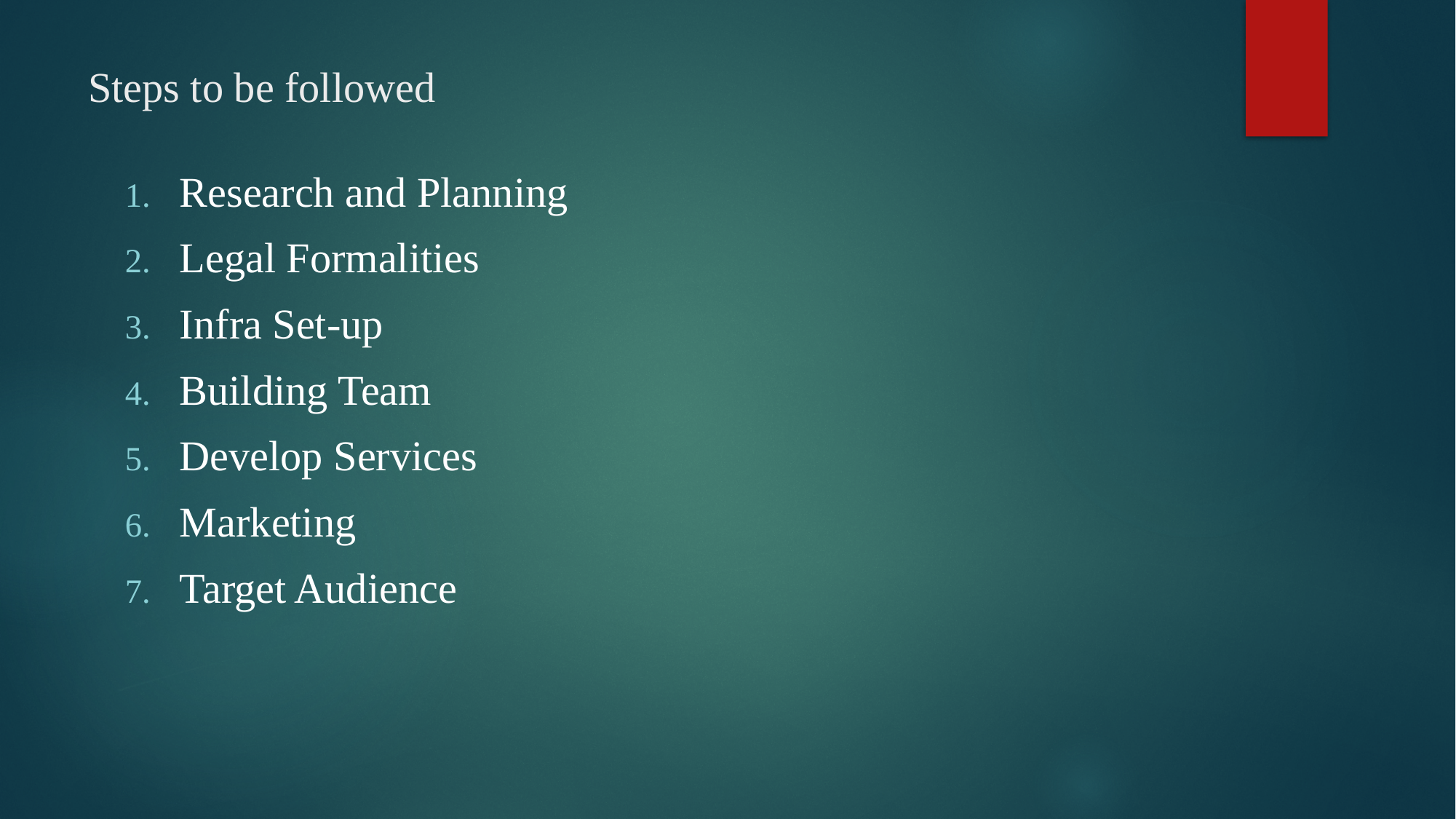

# Steps to be followed
Research and Planning
Legal Formalities
Infra Set-up
Building Team
Develop Services
Marketing
Target Audience